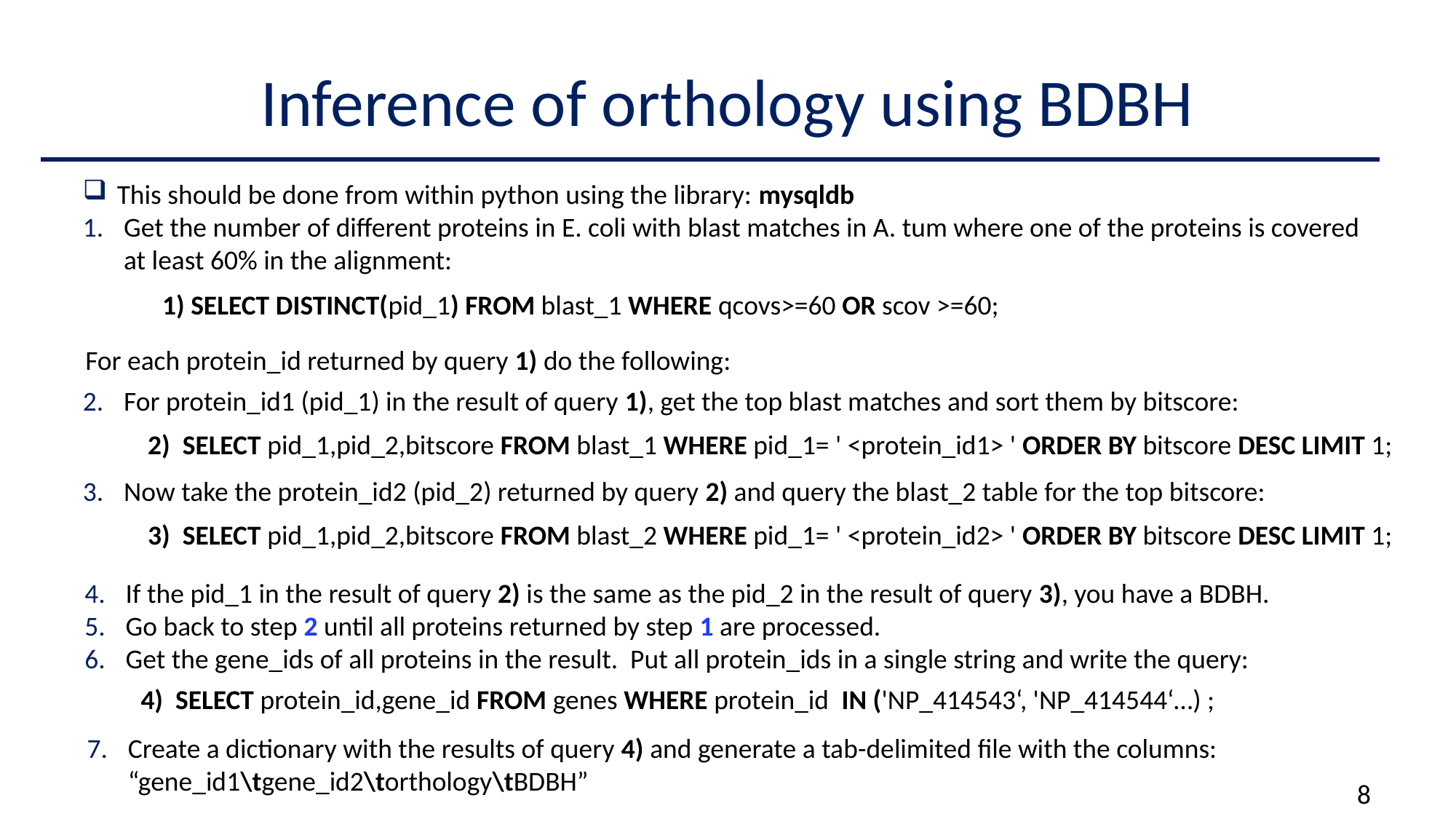

# Inference of orthology using BDBH
This should be done from within python using the library: mysqldb
Get the number of different proteins in E. coli with blast matches in A. tum where one of the proteins is covered at least 60% in the alignment:
1) SELECT DISTINCT(pid_1) FROM blast_1 WHERE qcovs>=60 OR scov >=60;
For each protein_id returned by query 1) do the following:
For protein_id1 (pid_1) in the result of query 1), get the top blast matches and sort them by bitscore:
2)  SELECT pid_1,pid_2,bitscore FROM blast_1 WHERE pid_1= ' <protein_id1> ' ORDER BY bitscore DESC LIMIT 1;
Now take the protein_id2 (pid_2) returned by query 2) and query the blast_2 table for the top bitscore:
3)  SELECT pid_1,pid_2,bitscore FROM blast_2 WHERE pid_1= ' <protein_id2> ' ORDER BY bitscore DESC LIMIT 1;
If the pid_1 in the result of query 2) is the same as the pid_2 in the result of query 3), you have a BDBH.
Go back to step 2 until all proteins returned by step 1 are processed.
Get the gene_ids of all proteins in the result.  Put all protein_ids in a single string and write the query:
4)  SELECT protein_id,gene_id FROM genes WHERE protein_id  IN ('NP_414543‘, 'NP_414544‘…) ;
Create a dictionary with the results of query 4) and generate a tab-delimited file with the columns: “gene_id1\tgene_id2\torthology\tBDBH”
8